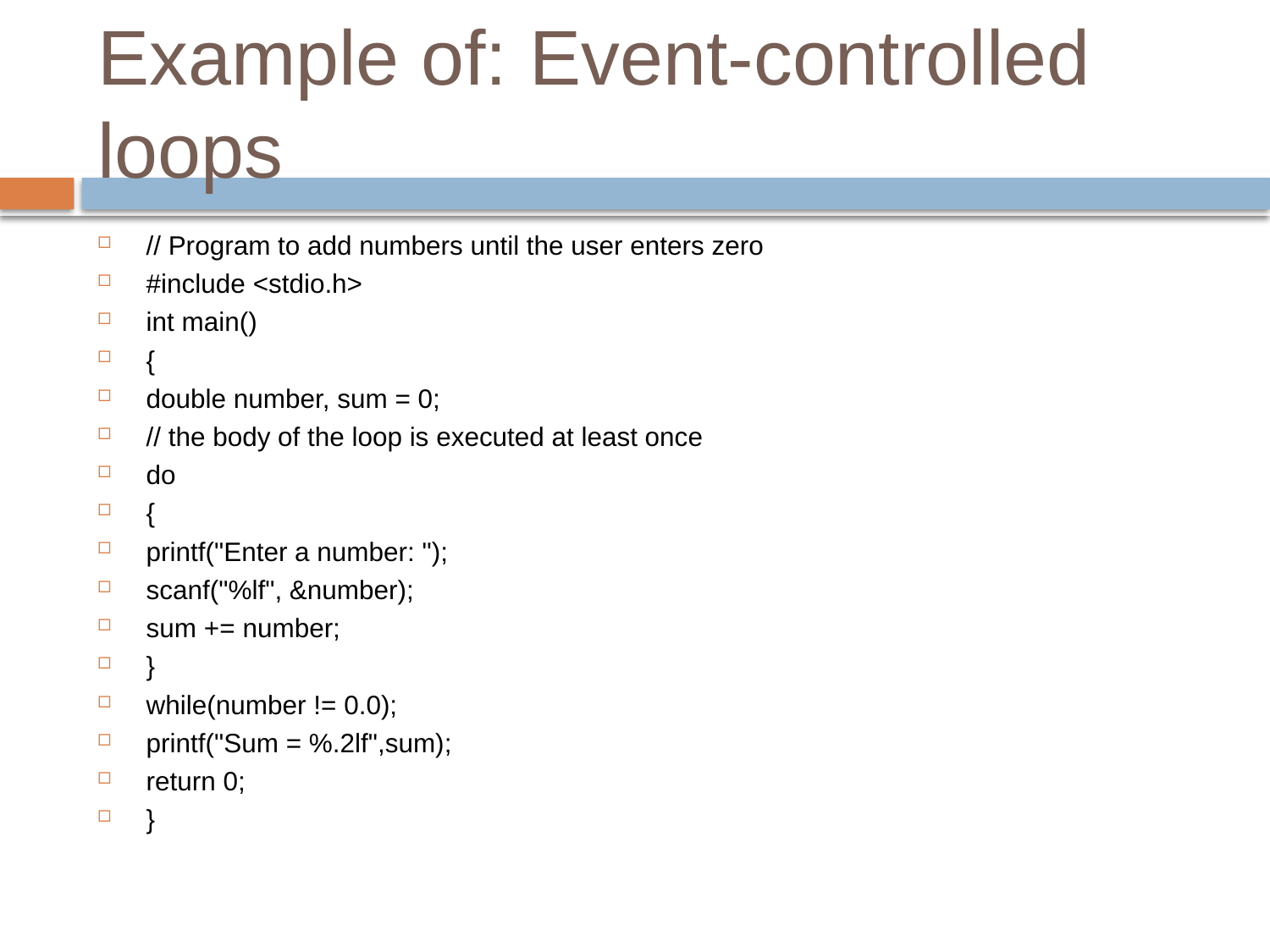

# Example of: Event-controlled loops
// Program to add numbers until the user enters zero
#include <stdio.h>
int main()
{
double number, sum = 0;
// the body of the loop is executed at least once
do
{
printf("Enter a number: ");
scanf("%lf", &number);
sum += number;
}
while(number != 0.0);
printf("Sum = %.2lf",sum);
return 0;
}